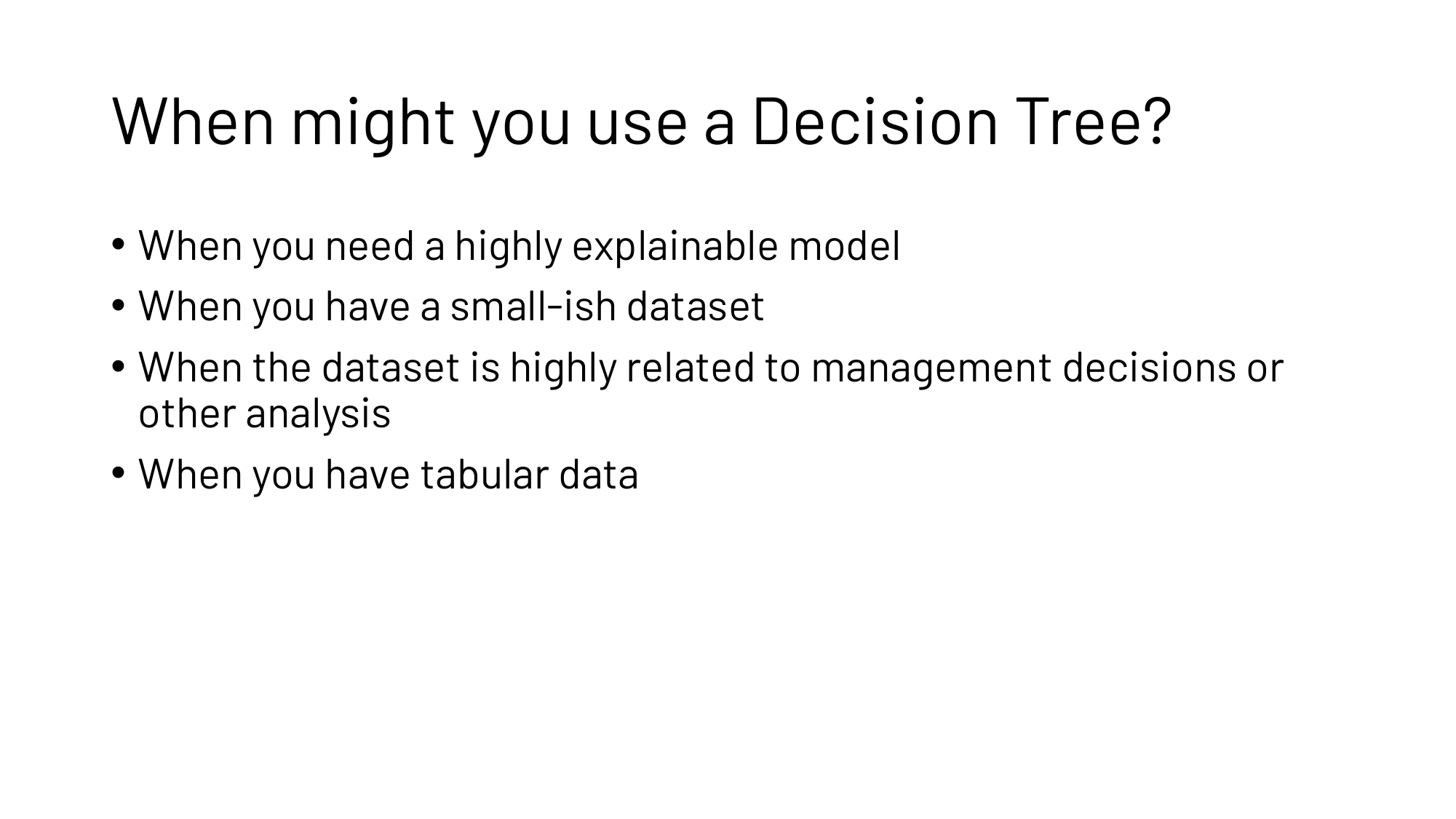

# When might you use a Decision Tree?
When you need a highly explainable model
When you have a small-ish dataset
When the dataset is highly related to management decisions or other analysis
When you have tabular data